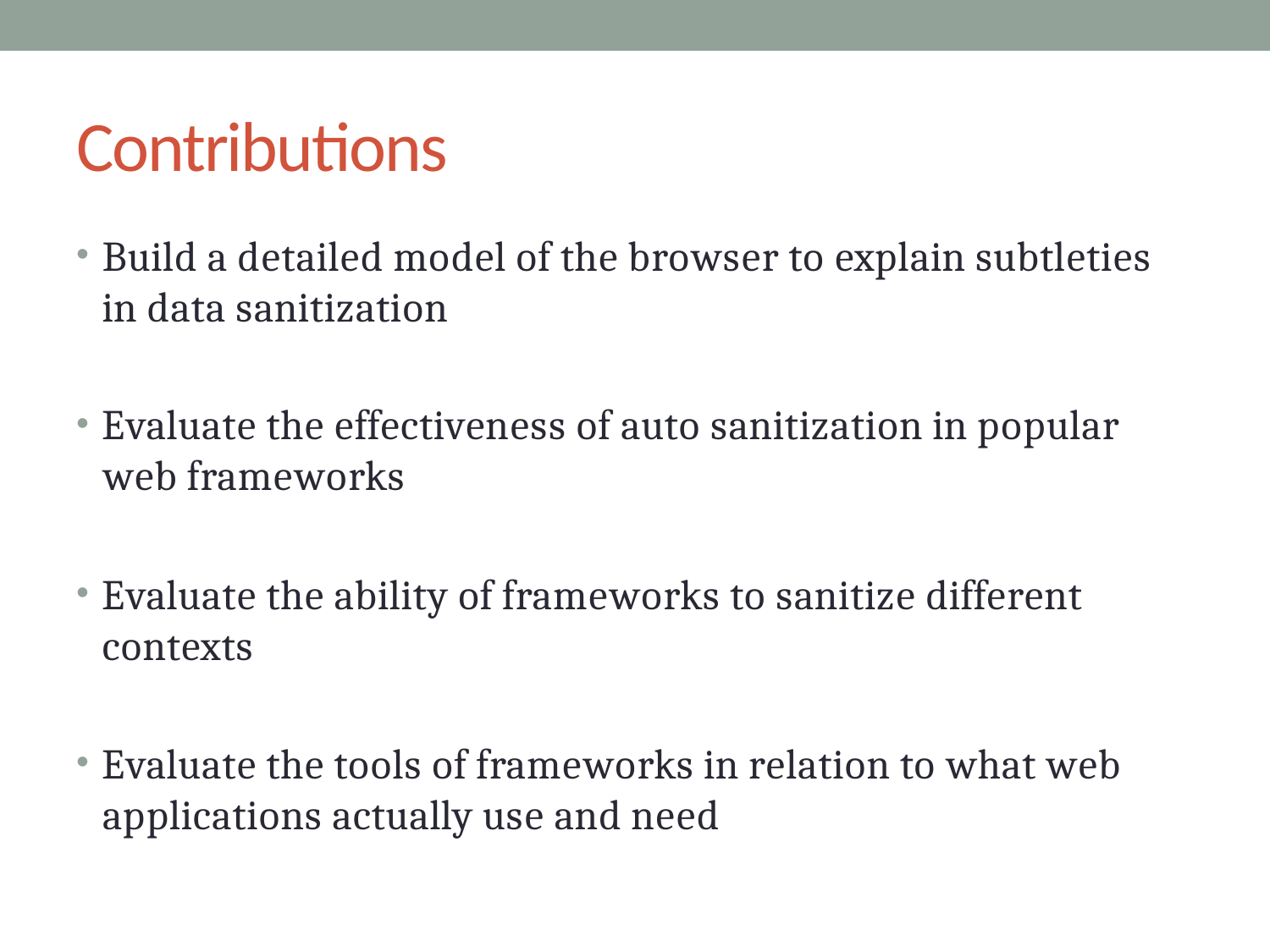

# Contributions
Build a detailed model of the browser to explain subtleties in data sanitization

Evaluate the effectiveness of auto sanitization in popular web frameworks

Evaluate the ability of frameworks to sanitize different contexts

Evaluate the tools of frameworks in relation to what web applications actually use and need